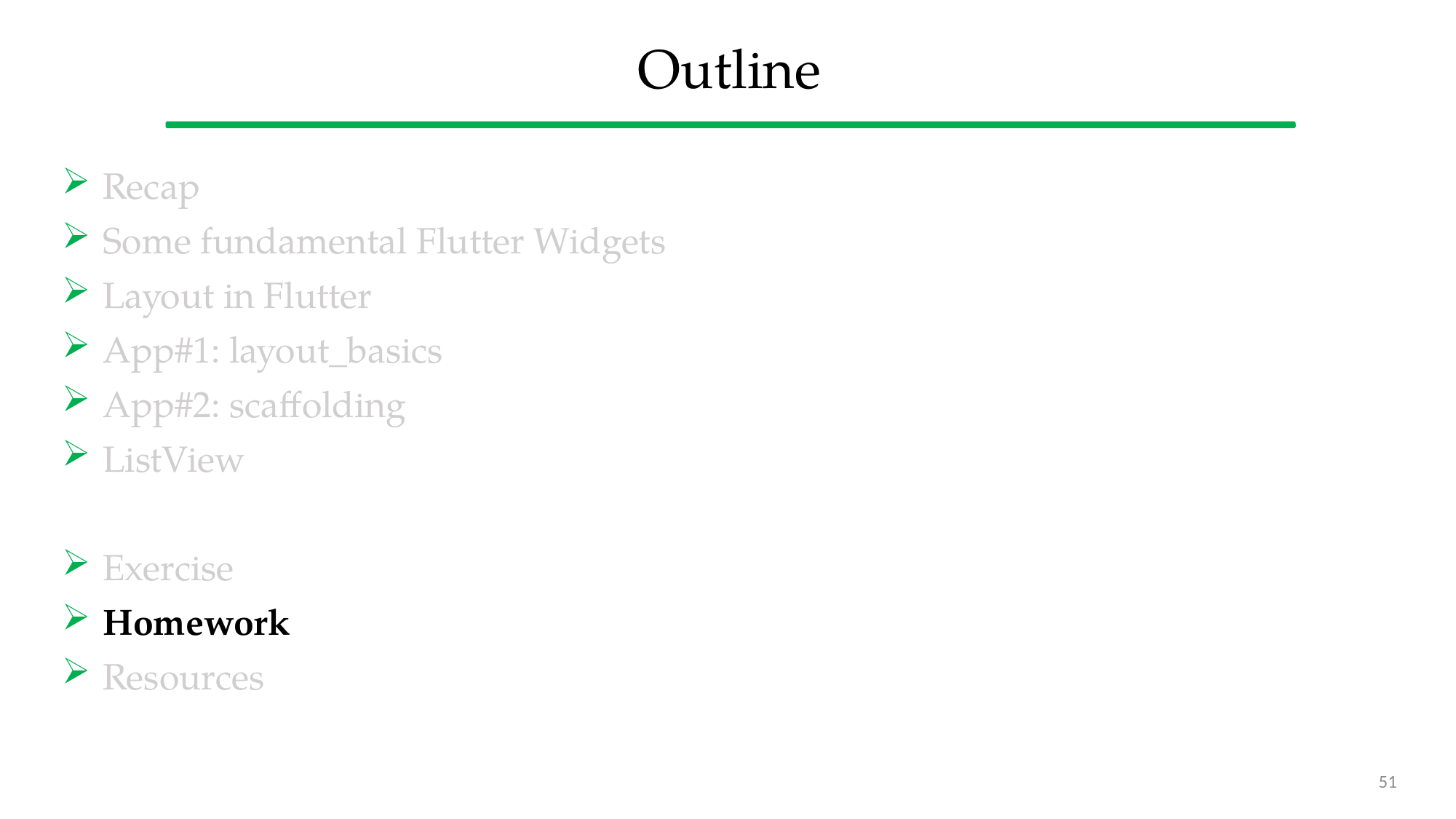

# Outline
Recap
Some fundamental Flutter Widgets
Layout in Flutter
App#1: layout_basics
App#2: scaffolding
ListView

Exercise
Homework
Resources
51